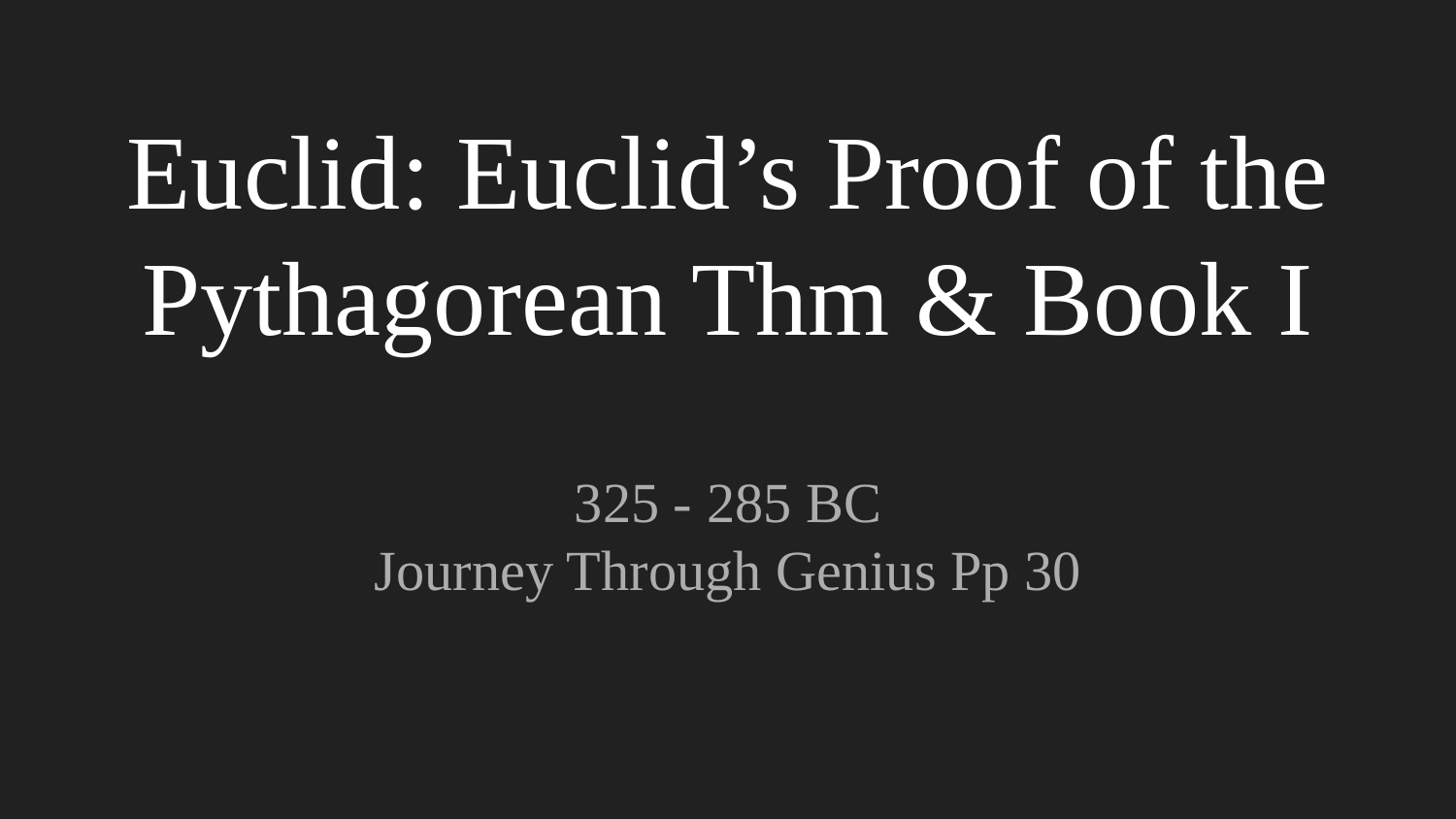

# Euclid: Euclid’s Proof of the Pythagorean Thm & Book I
325 - 285 BC
Journey Through Genius Pp 30